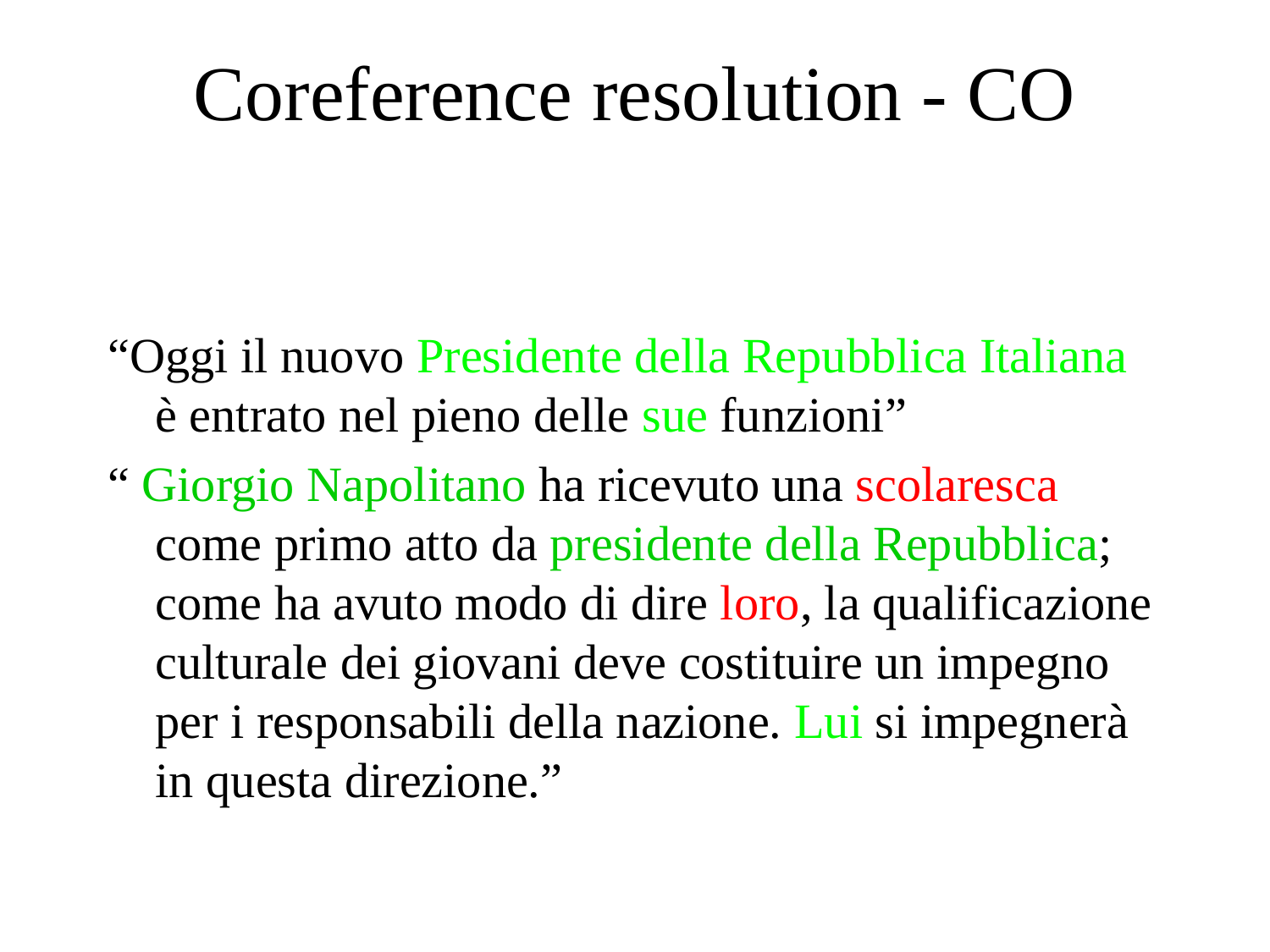

# Coreference resolution - CO
“Oggi il nuovo Presidente della Repubblica Italiana è entrato nel pieno delle sue funzioni”
“ Giorgio Napolitano ha ricevuto una scolaresca come primo atto da presidente della Repubblica; come ha avuto modo di dire loro, la qualificazione culturale dei giovani deve costituire un impegno per i responsabili della nazione. Lui si impegnerà in questa direzione.”